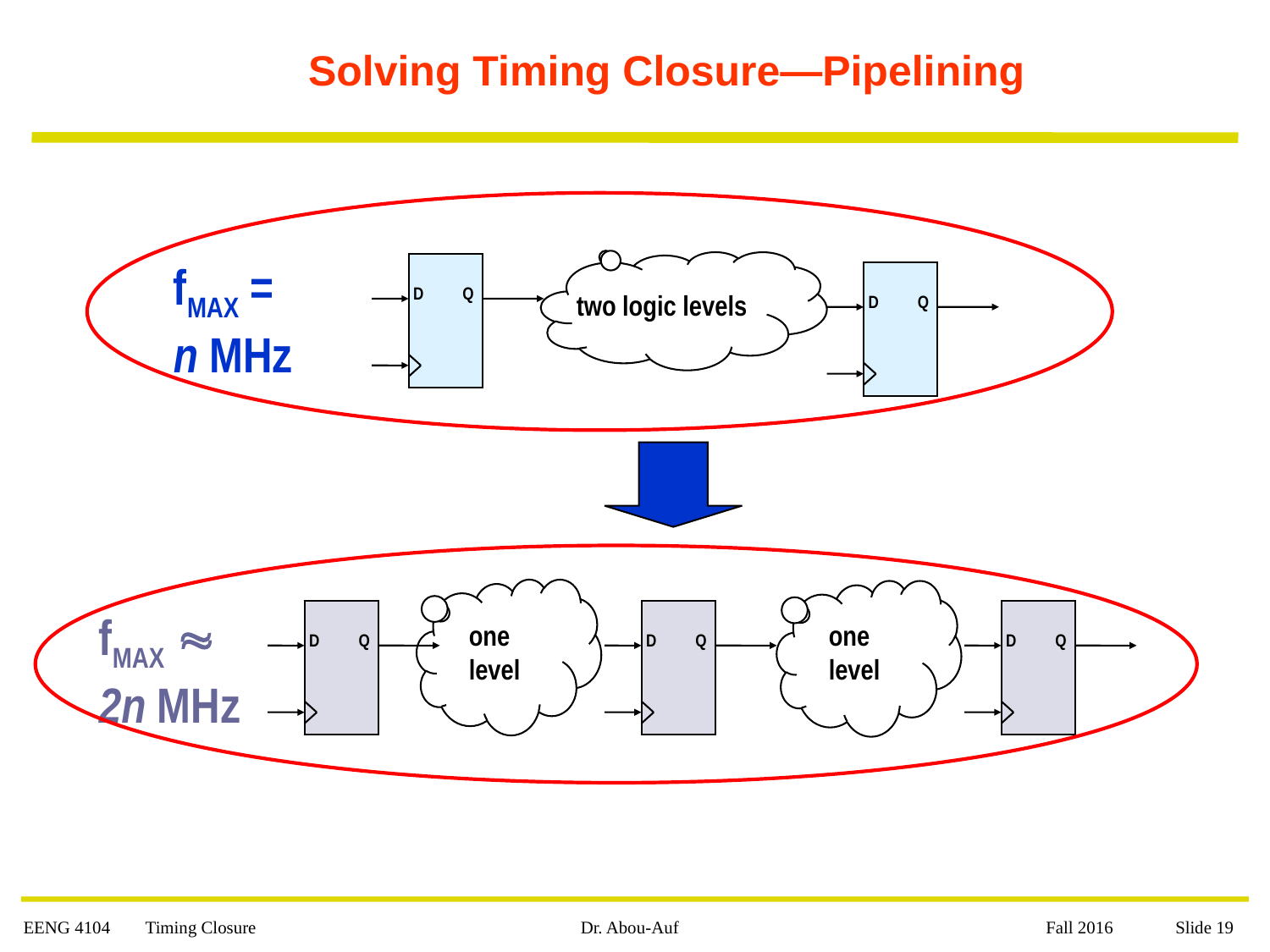

# Solving Timing Closure—Pipelining

fMAX =
n MHz

two logic levels

D
Q
D
Q

one level

one level
fMAX ≈
2n MHz

D
Q
D
Q
D
Q

EENG 4104        Timing Closure
Dr. Abou-Auf
 Fall 2016              Slide 19